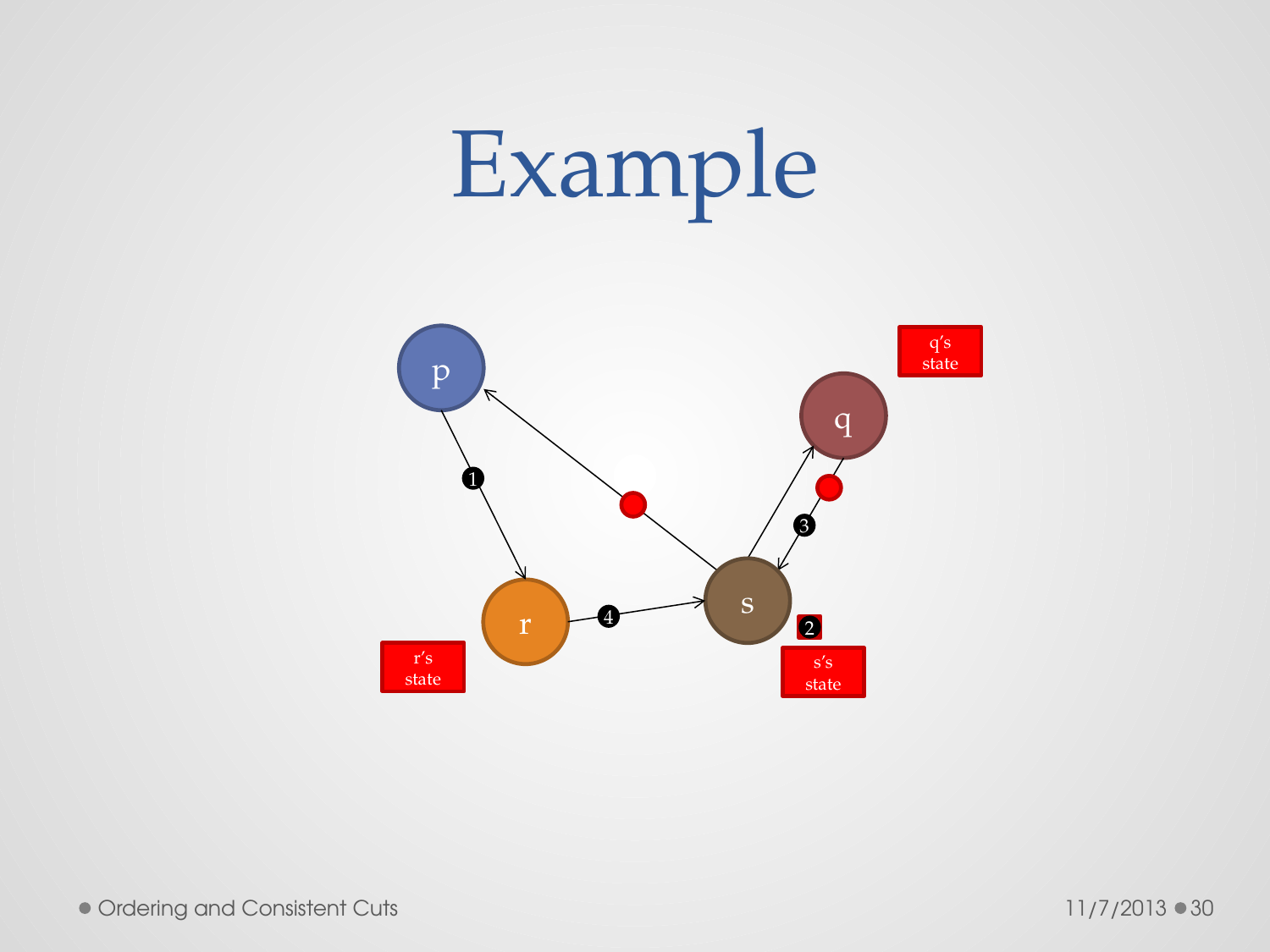

# Example
p
q’s state
q
1

3
s
r
4

2
r’s state
s’s state
Ordering and Consistent Cuts
11/7/2013
30